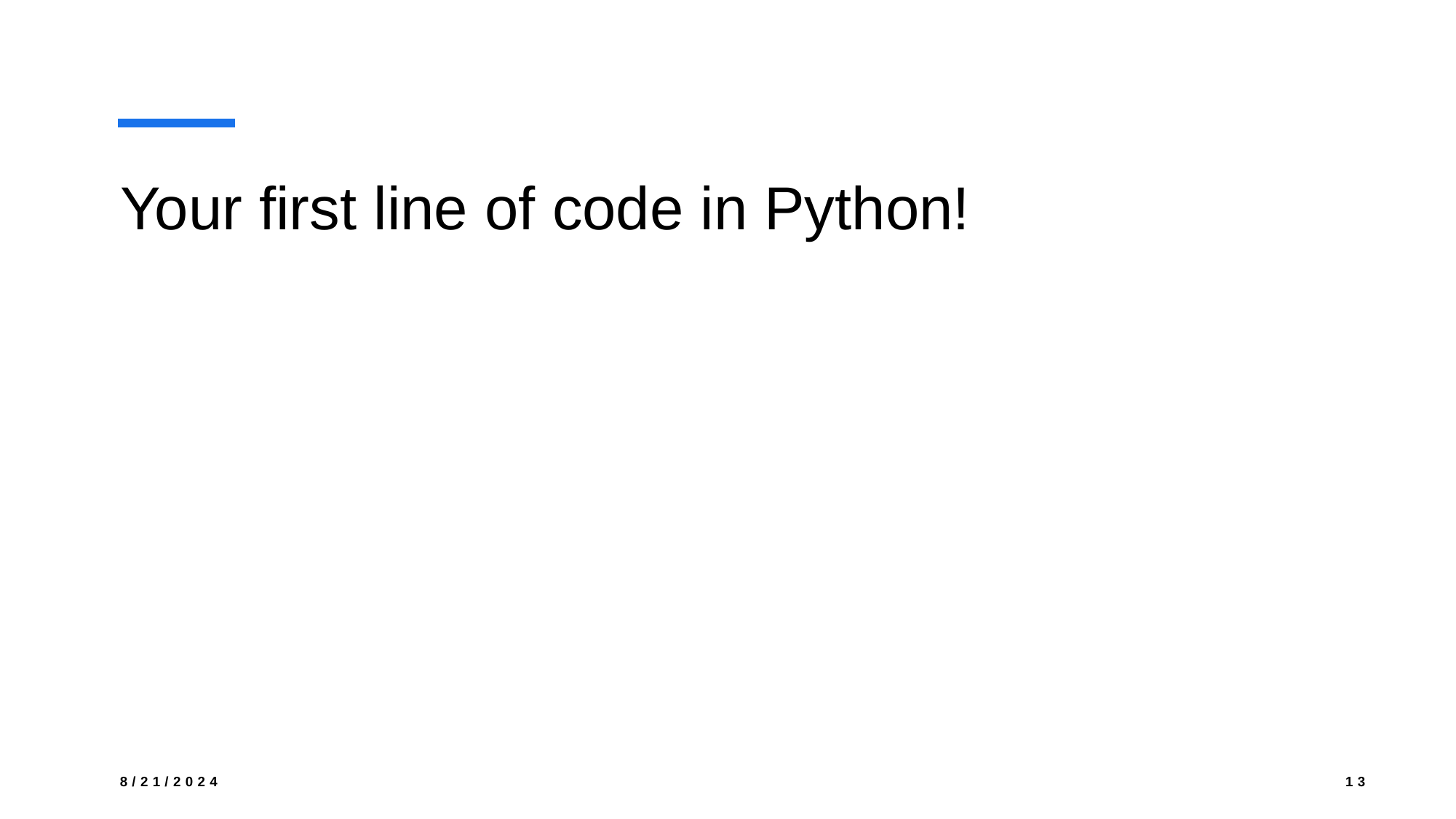

# Your first line of code in Python!
8/21/2024
13